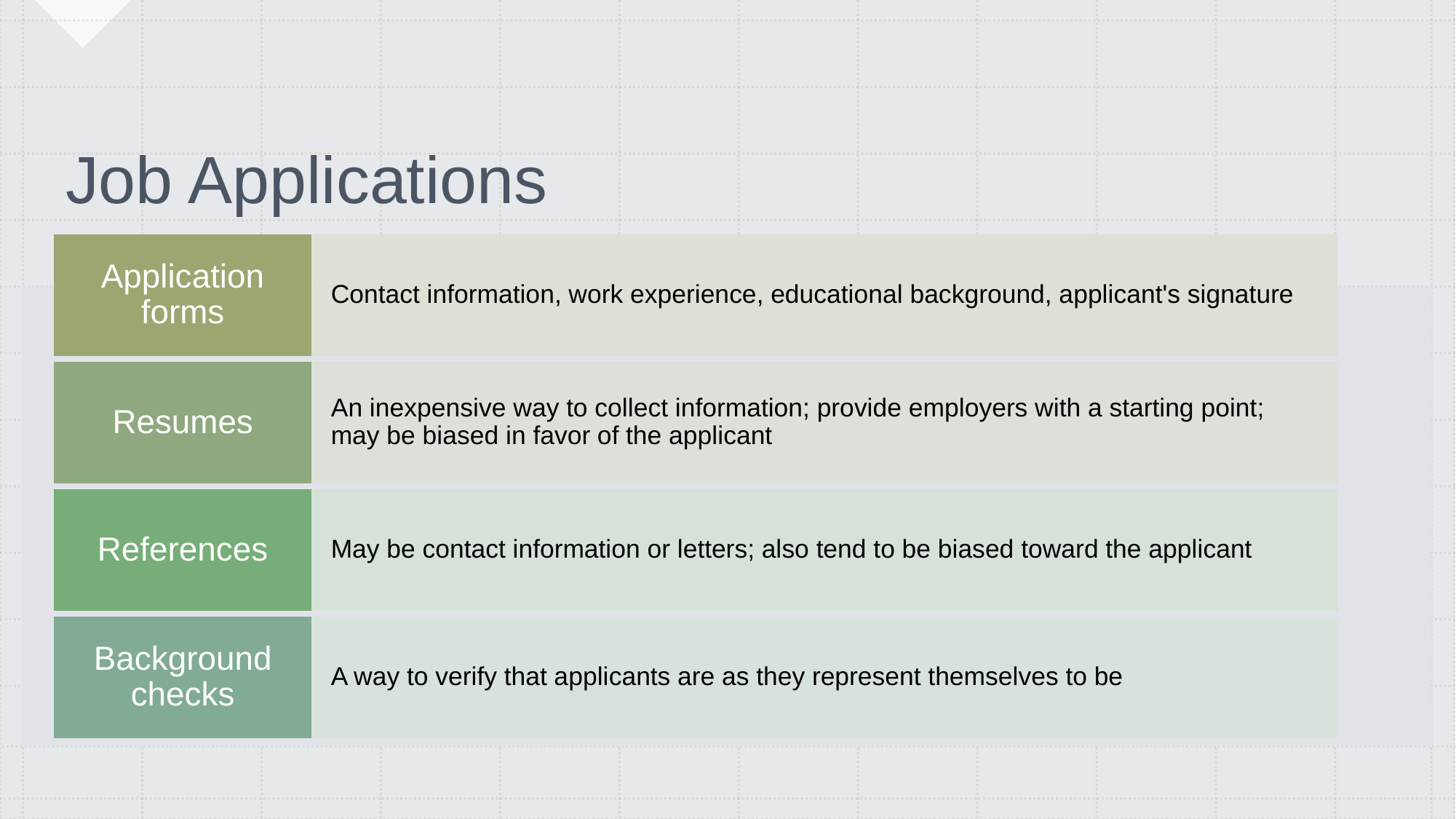

# Job Applications
Contact information, work experience, educational background, applicant's signature
Application forms
An inexpensive way to collect information; provide employers with a starting point; may be biased in favor of the applicant
Resumes
May be contact information or letters; also tend to be biased toward the applicant
References
A way to verify that applicants are as they represent themselves to be
Background checks